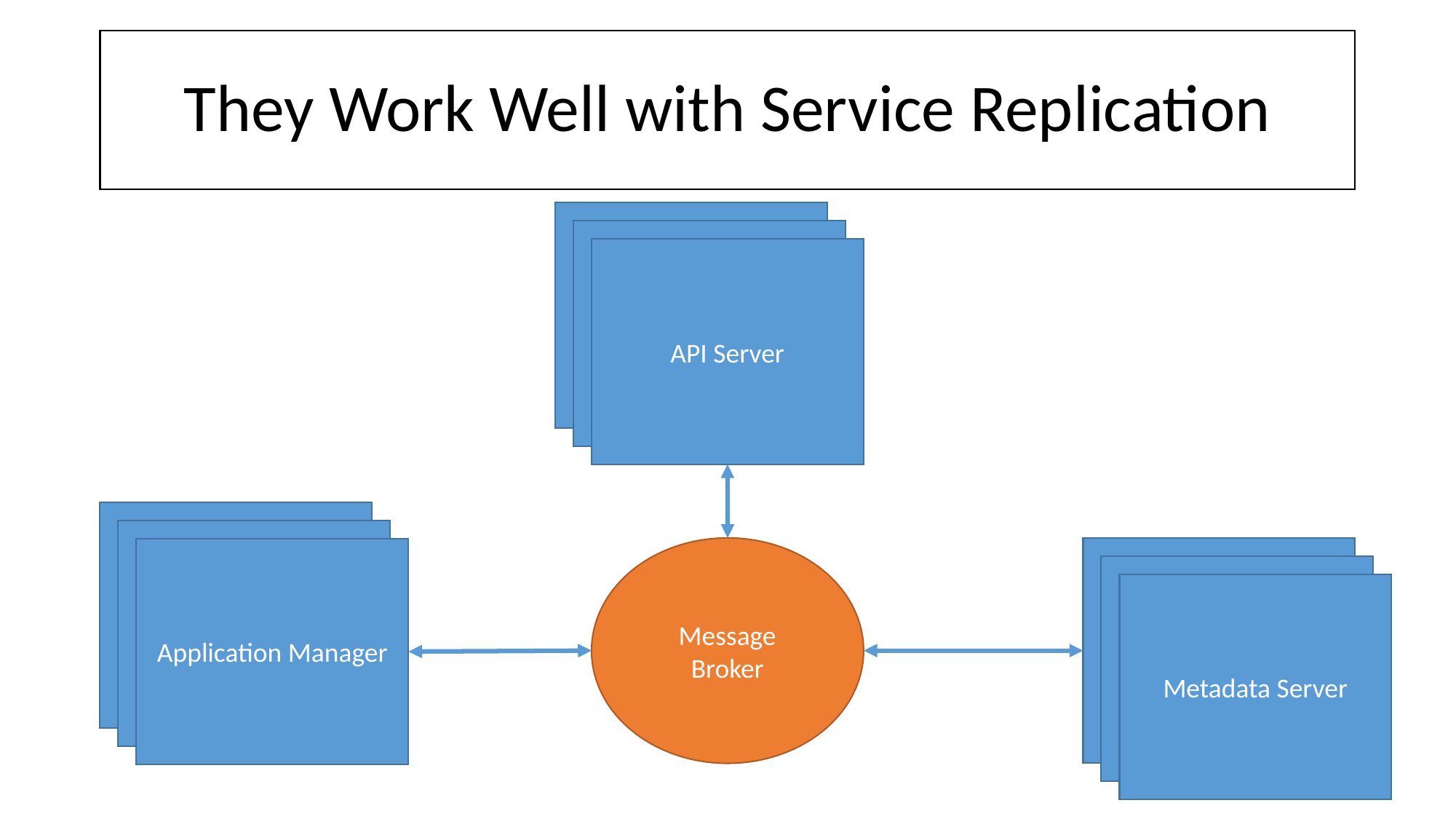

# They Work Well with Service Replication
API Server
API Server
API Server
Application Manager
Application Manager
Message Broker
Metadata Server
Application Manager
Metadata Server
Metadata Server